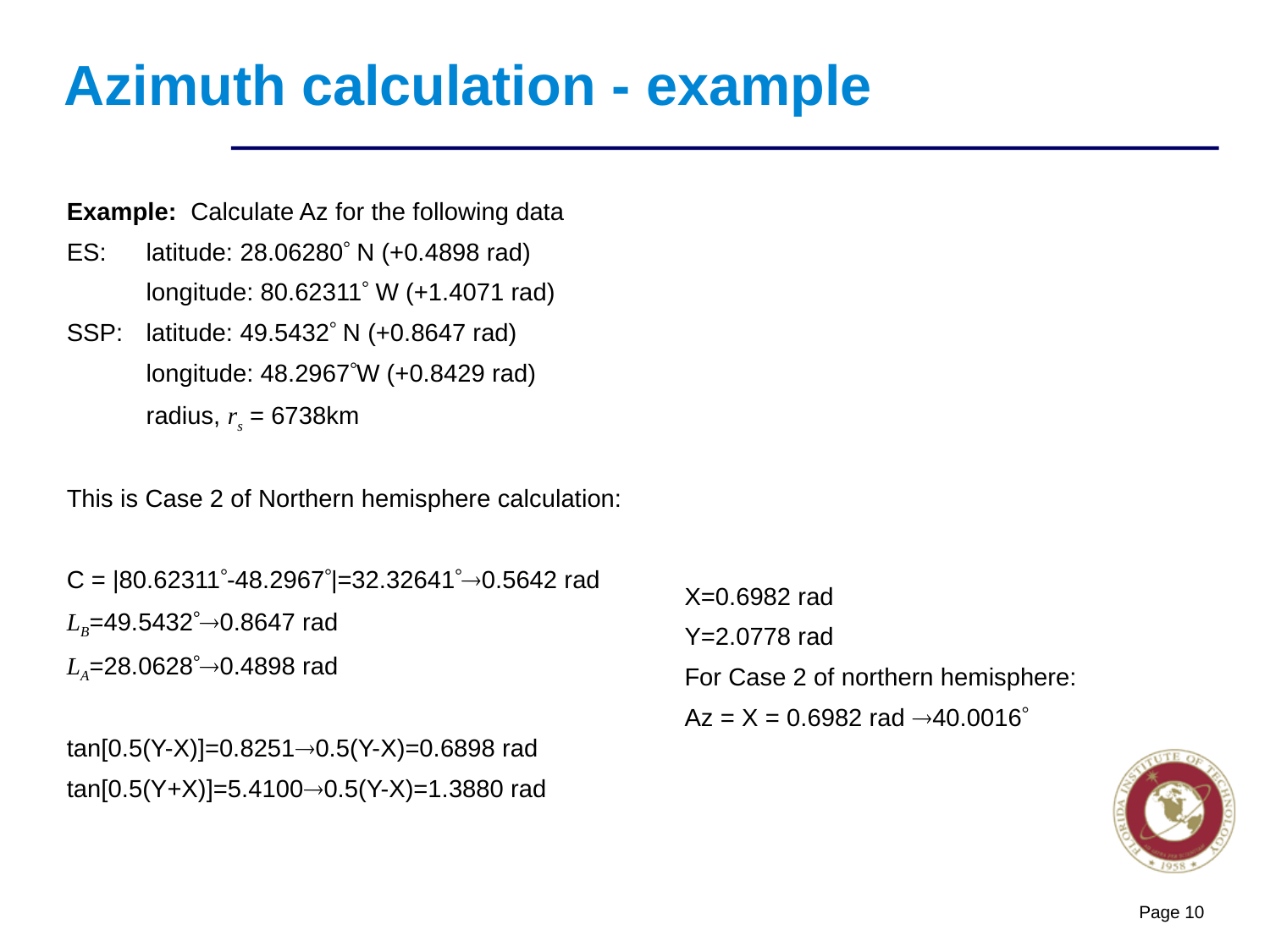

# Azimuth calculation - example
Example:  Calculate Az for the following data
ES: 	latitude: 28.06280° N (+0.4898 rad)
	longitude: 80.62311° W (+1.4071 rad)
SSP:	latitude: 49.5432° N (+0.8647 rad)
	longitude: 48.2967°W (+0.8429 rad)
	radius, rs = 6738km

This is Case 2 of Northern hemisphere calculation:

C = |80.62311°-48.2967°|=32.32641°→0.5642 rad
LB=49.5432°→0.8647 rad
LA=28.0628°→0.4898 rad

tan[0.5(Y-X)]=0.8251→0.5(Y-X)=0.6898 rad
tan[0.5(Y+X)]=5.4100→0.5(Y-X)=1.3880 rad

X=0.6982 rad
Y=2.0778 rad
For Case 2 of northern hemisphere:
Az = X = 0.6982 rad →40.0016°
Page 10